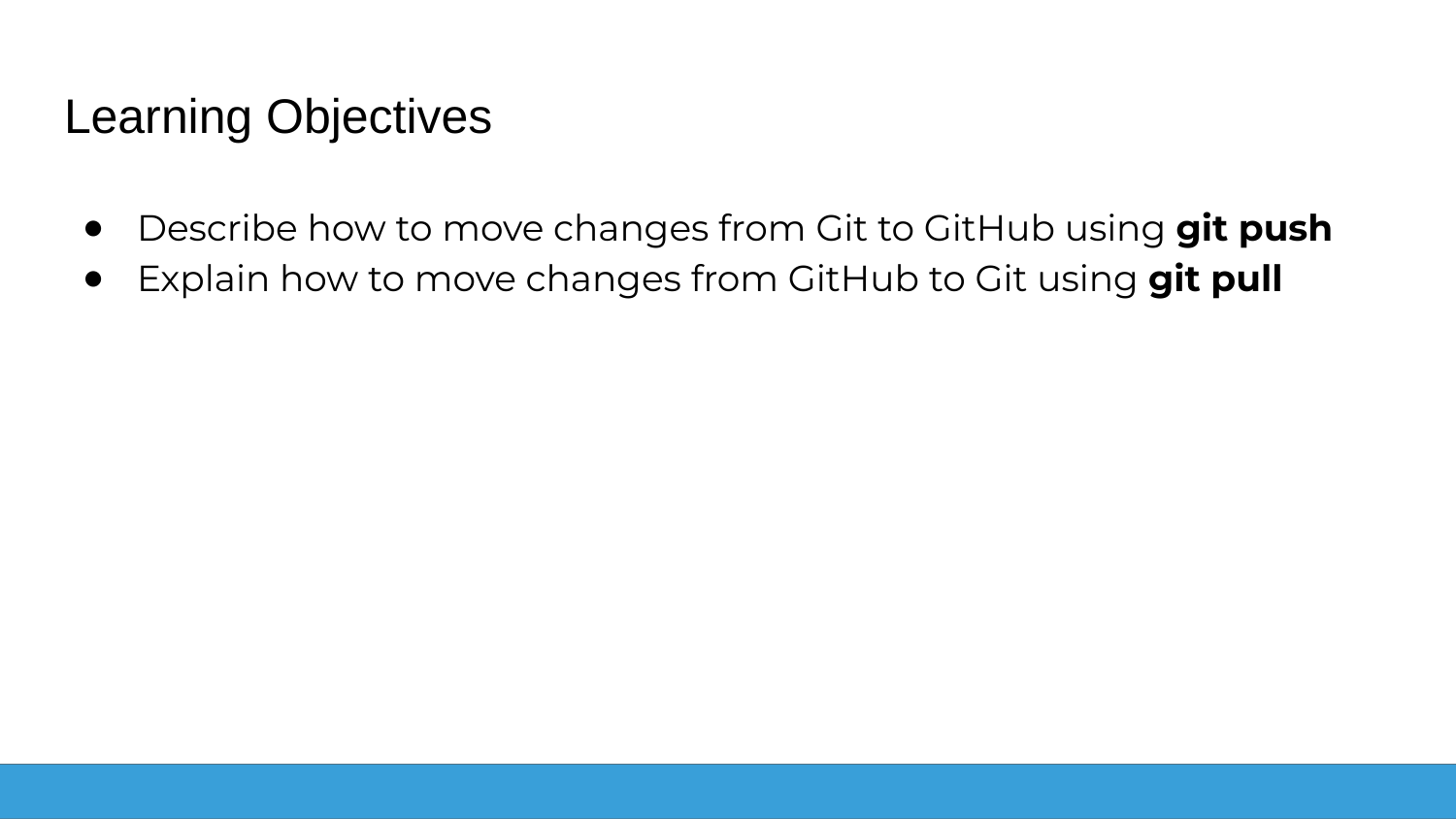

# Learning Objectives
Describe how to move changes from Git to GitHub using git push
Explain how to move changes from GitHub to Git using git pull